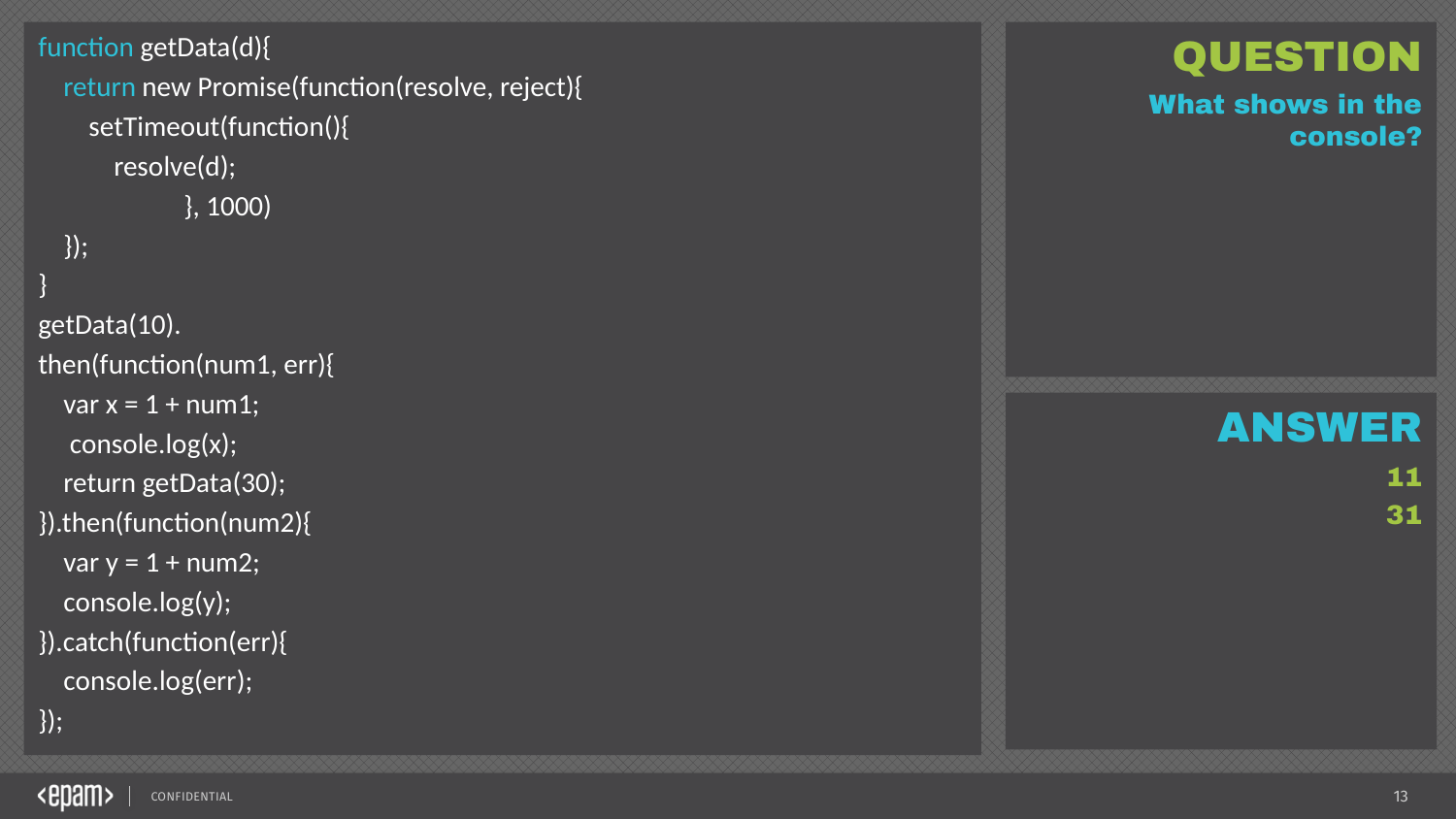

function getData(d){
    return new Promise(function(resolve, reject){
        setTimeout(function(){
            resolve(d);
	}, 1000)
    });
}
getData(10).
then(function(num1, err){
    var x = 1 + num1;
     console.log(x);
    return getData(30);
}).then(function(num2){
    var y = 1 + num2;
    console.log(y);
}).catch(function(err){
    console.log(err);
});

What shows in the console?

11
31